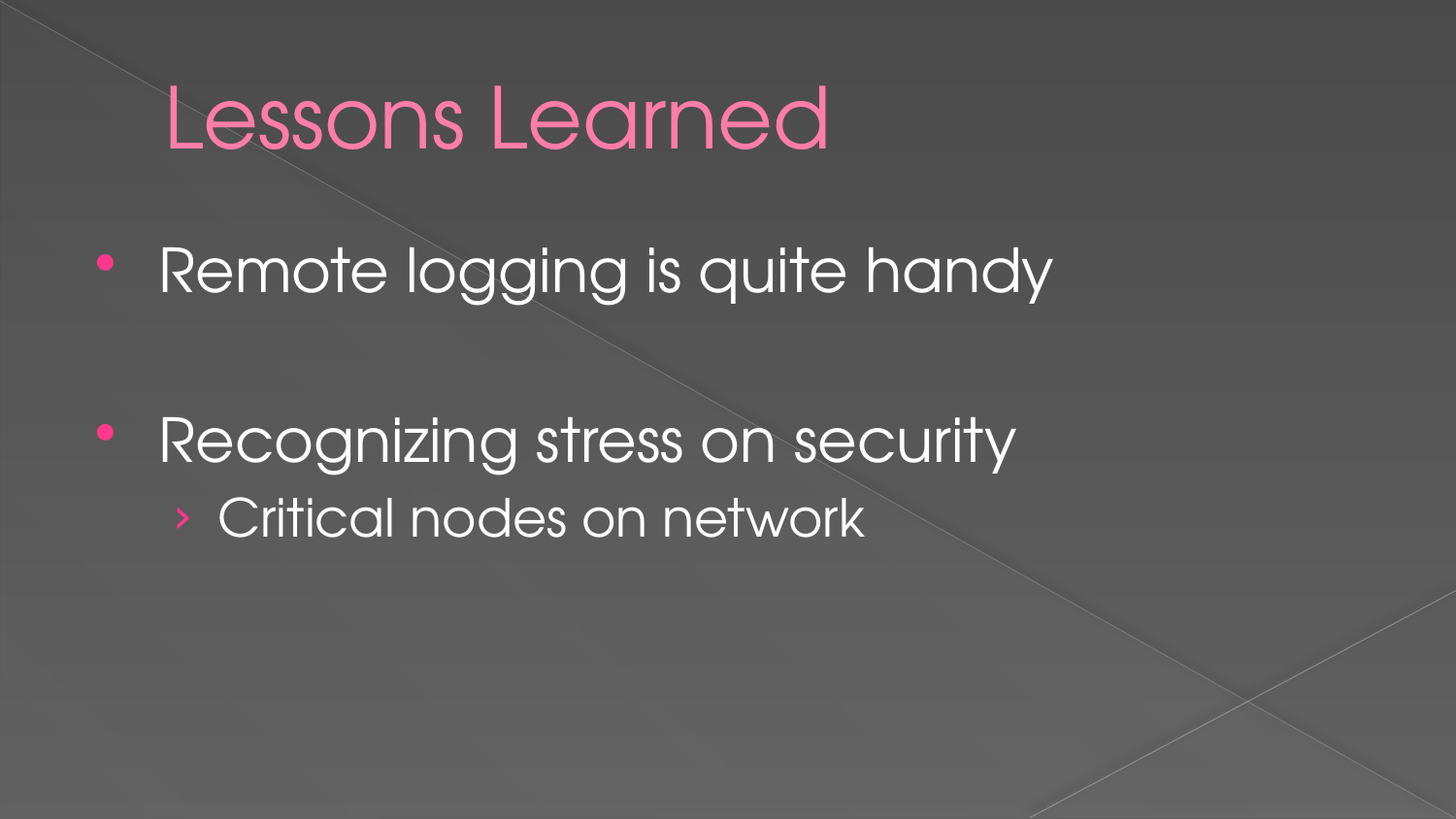

# Lessons Learned
Remote logging is quite handy

Recognizing stress on security
Critical nodes on network